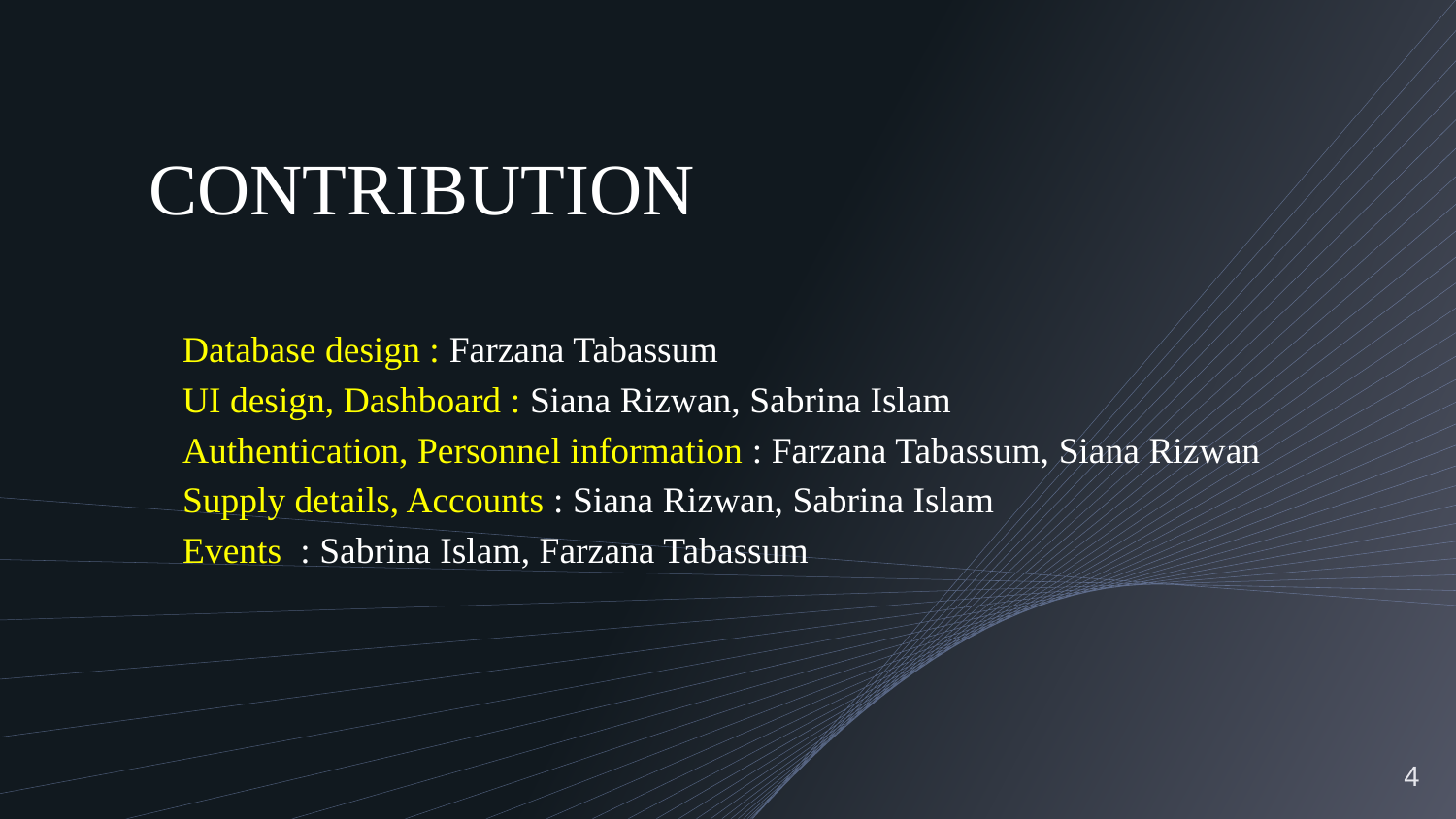

# CONTRIBUTION
Database design : Farzana Tabassum
UI design, Dashboard : Siana Rizwan, Sabrina Islam
Authentication, Personnel information : Farzana Tabassum, Siana Rizwan
Supply details, Accounts : Siana Rizwan, Sabrina Islam
Events  : Sabrina Islam, Farzana Tabassum
4